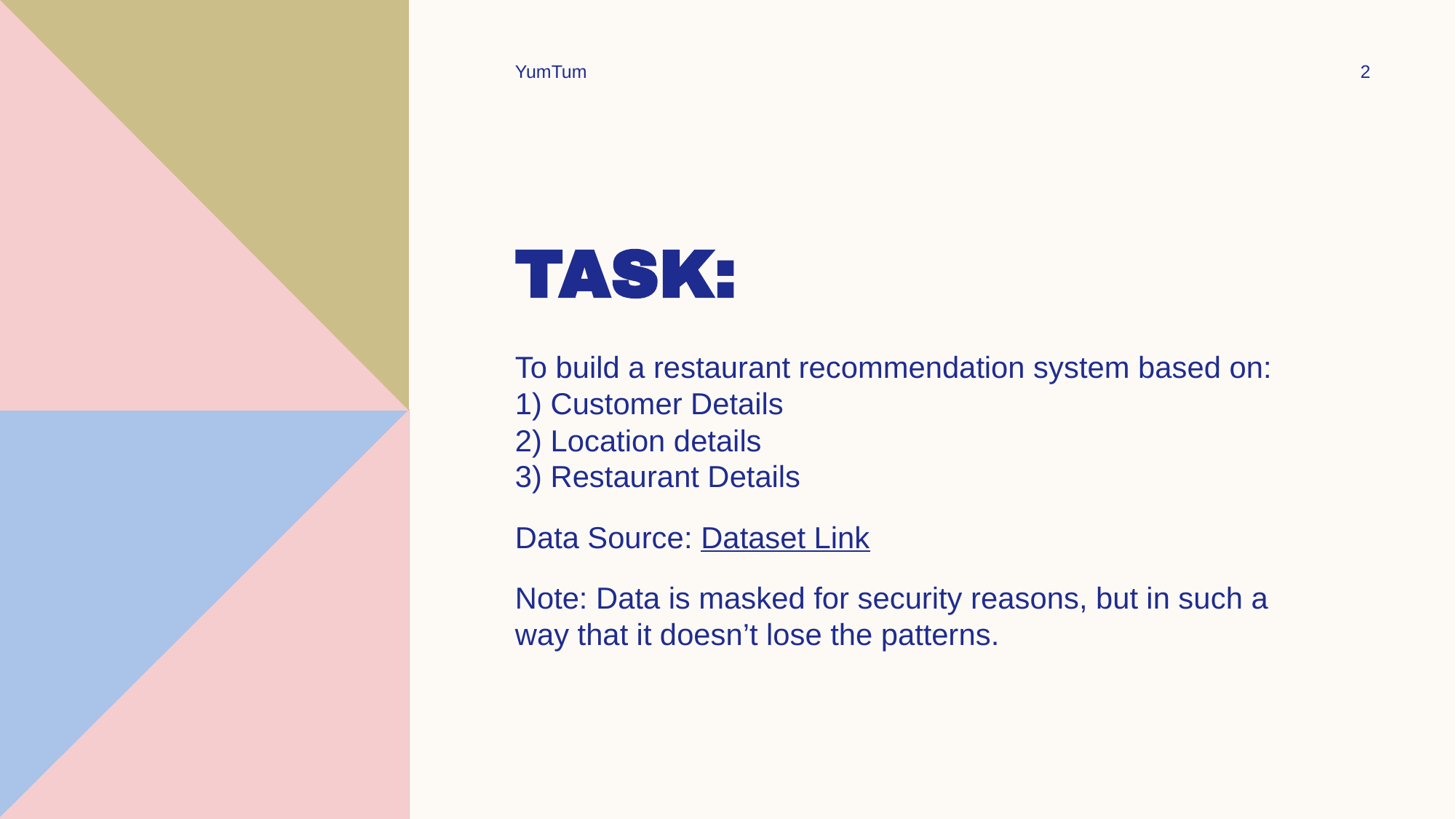

YumTum
2
# Task:
To build a restaurant recommendation system based on:
1) Customer Details
2) Location details
3) Restaurant Details
Data Source: Dataset Link
Note: Data is masked for security reasons, but in such a way that it doesn’t lose the patterns.